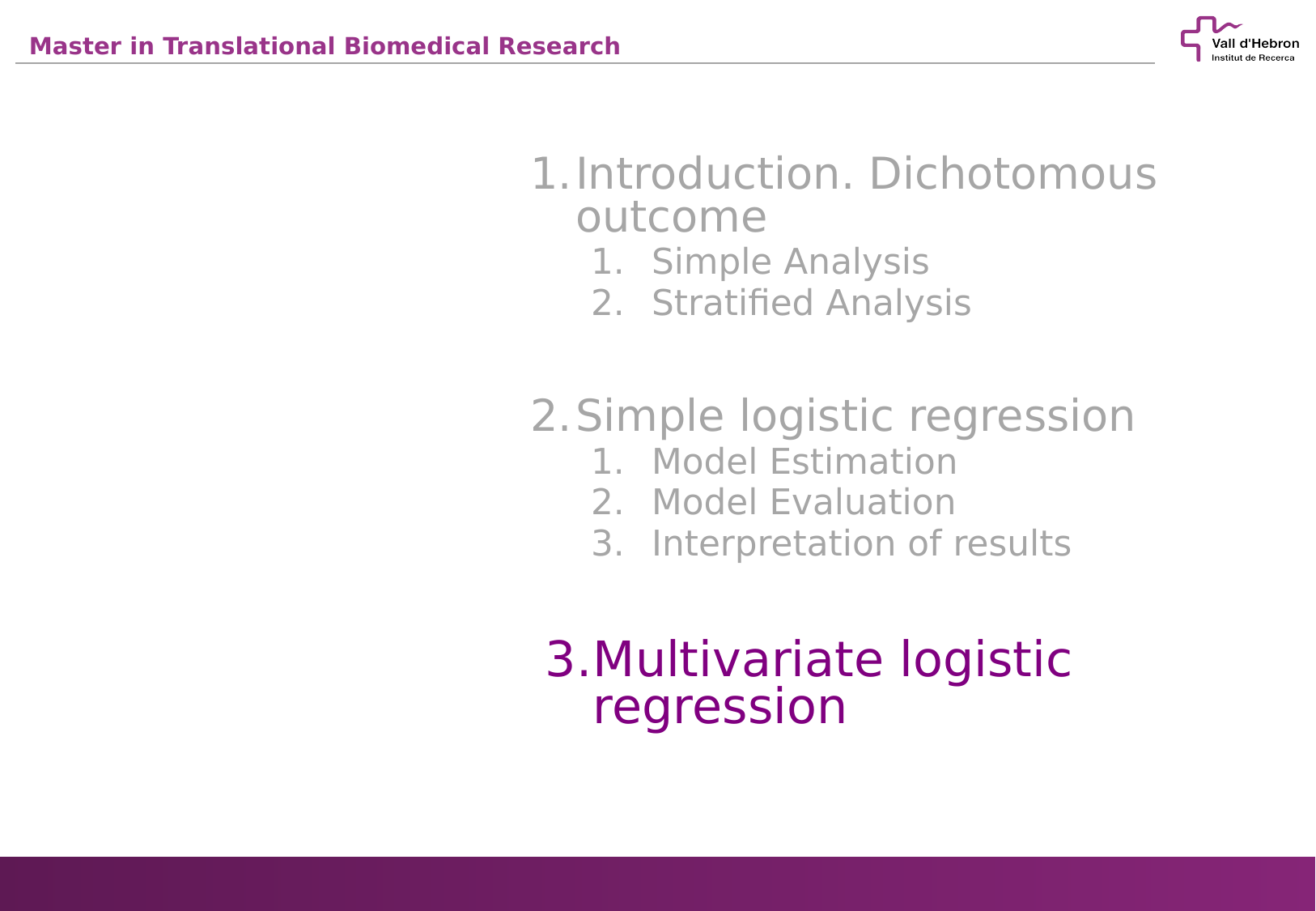

Introduction. Dichotomous outcome
Simple Analysis
Stratified Analysis

Simple logistic regression
Model Estimation
Model Evaluation
Interpretation of results

Multivariate logistic regression